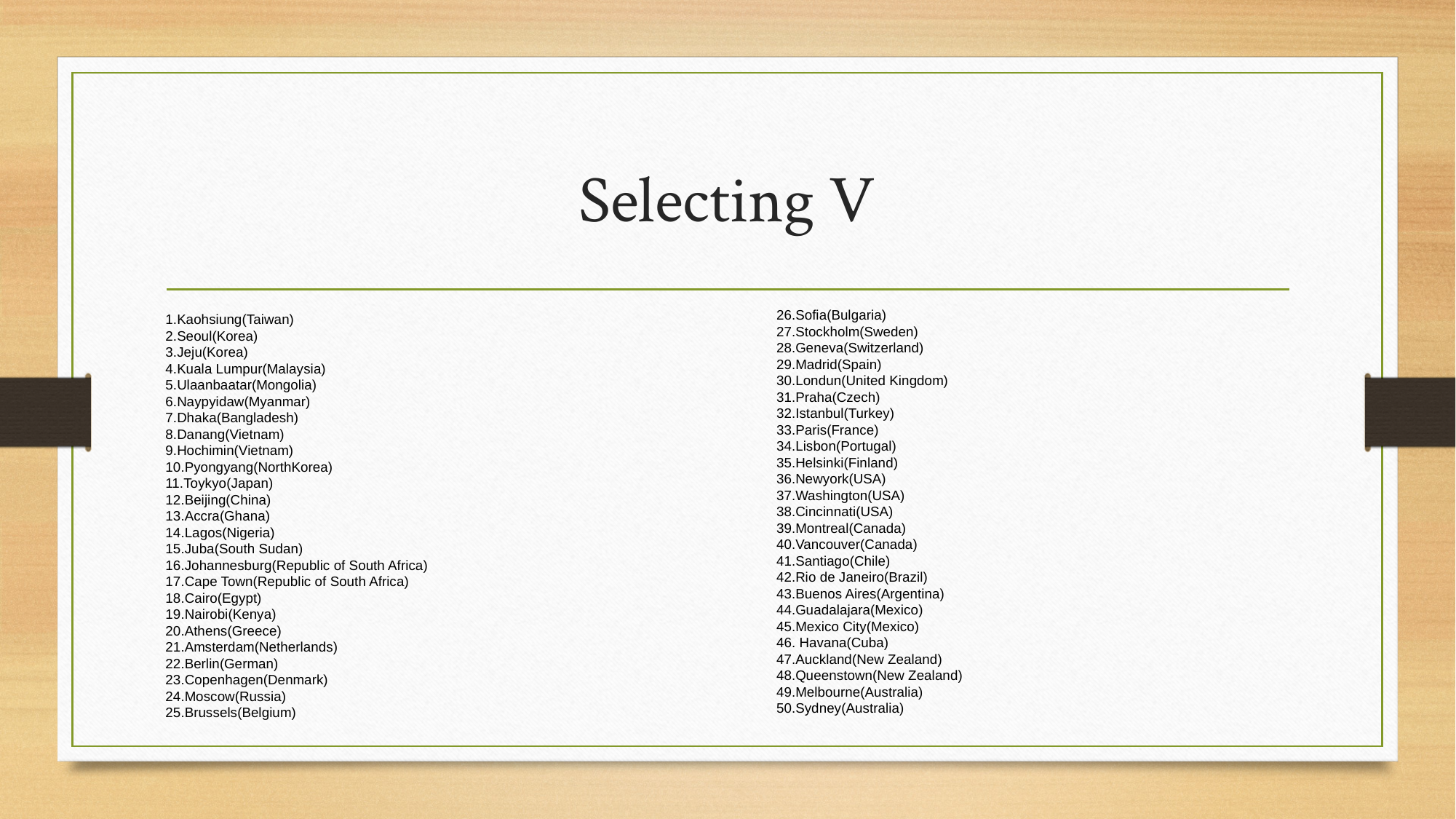

# Selecting V
26.Sofia(Bulgaria)
27.Stockholm(Sweden)
28.Geneva(Switzerland)
29.Madrid(Spain)
30.Londun(United Kingdom)
31.Praha(Czech)
32.Istanbul(Turkey)
33.Paris(France)
34.Lisbon(Portugal)
35.Helsinki(Finland)
36.Newyork(USA)
37.Washington(USA)
38.Cincinnati(USA)
39.Montreal(Canada)
40.Vancouver(Canada)
41.Santiago(Chile)
42.Rio de Janeiro(Brazil)
43.Buenos Aires(Argentina)
44.Guadalajara(Mexico)
45.Mexico City(Mexico)
46. Havana(Cuba)
47.Auckland(New Zealand)
48.Queenstown(New Zealand)
49.Melbourne(Australia)
50.Sydney(Australia)

1.Kaohsiung(Taiwan)
2.Seoul(Korea)
3.Jeju(Korea)
4.Kuala Lumpur(Malaysia)
5.Ulaanbaatar(Mongolia)
6.Naypyidaw(Myanmar)
7.Dhaka(Bangladesh)
8.Danang(Vietnam)
9.Hochimin(Vietnam)
10.Pyongyang(NorthKorea)
11.Toykyo(Japan)
12.Beijing(China)
13.Accra(Ghana)
14.Lagos(Nigeria)
15.Juba(South Sudan)
16.Johannesburg(Republic of South Africa)
17.Cape Town(Republic of South Africa)
18.Cairo(Egypt)
19.Nairobi(Kenya)
20.Athens(Greece)
21.Amsterdam(Netherlands)
22.Berlin(German)
23.Copenhagen(Denmark)
24.Moscow(Russia)
25.Brussels(Belgium)